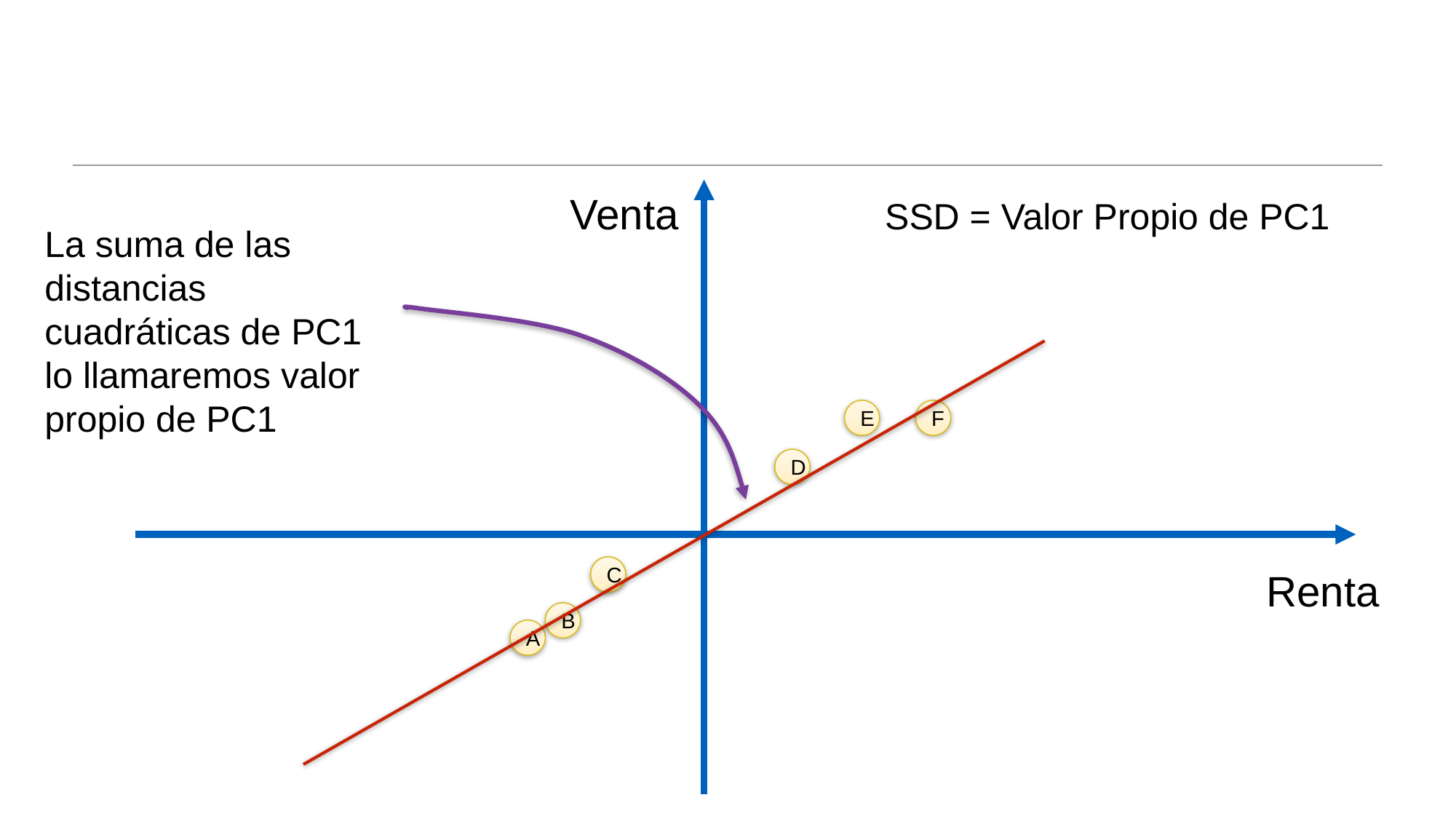

#
Venta
Renta
SSD = Valor Propio de PC1
La suma de las distancias cuadráticas de PC1 lo llamaremos valor propio de PC1

E
F
D
C
B
A